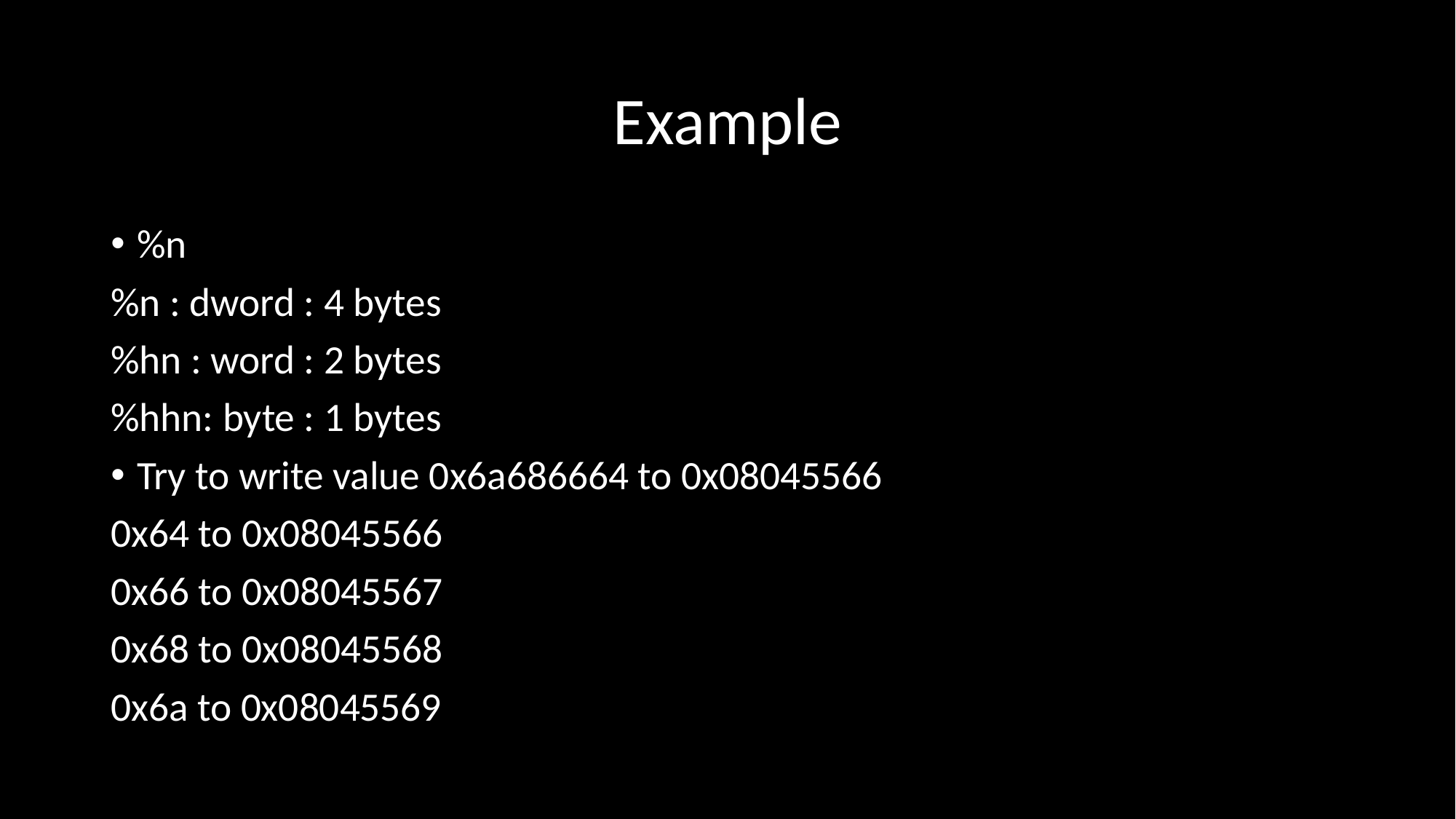

# Example
%n
%n : dword : 4 bytes
%hn : word : 2 bytes
%hhn: byte : 1 bytes
Try to write value 0x6a686664 to 0x08045566
0x64 to 0x08045566
0x66 to 0x08045567
0x68 to 0x08045568
0x6a to 0x08045569